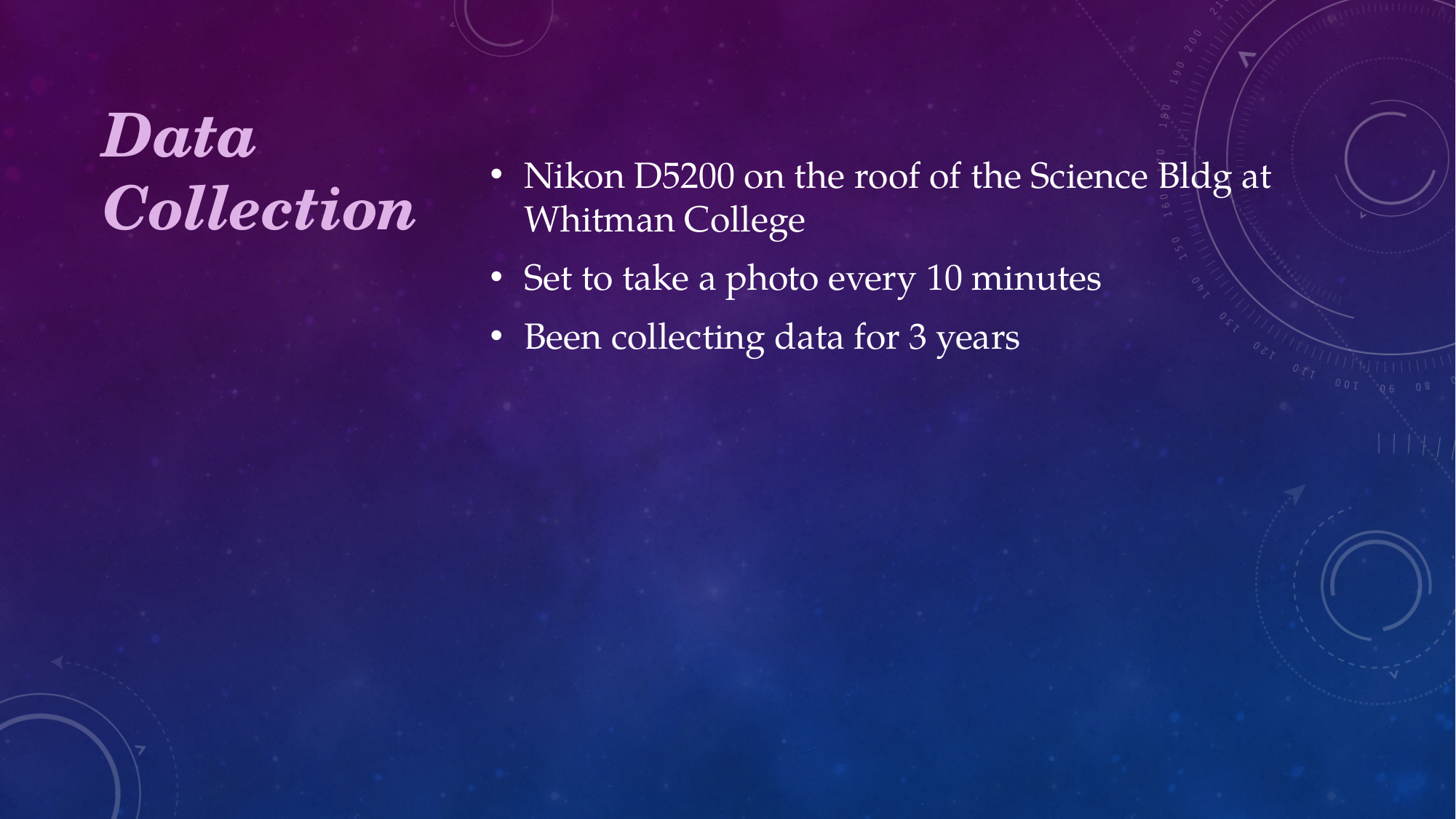

Data Collection
Nikon D5200 on the roof of the Science Bldg at Whitman College
Set to take a photo every 10 minutes
Been collecting data for 3 years